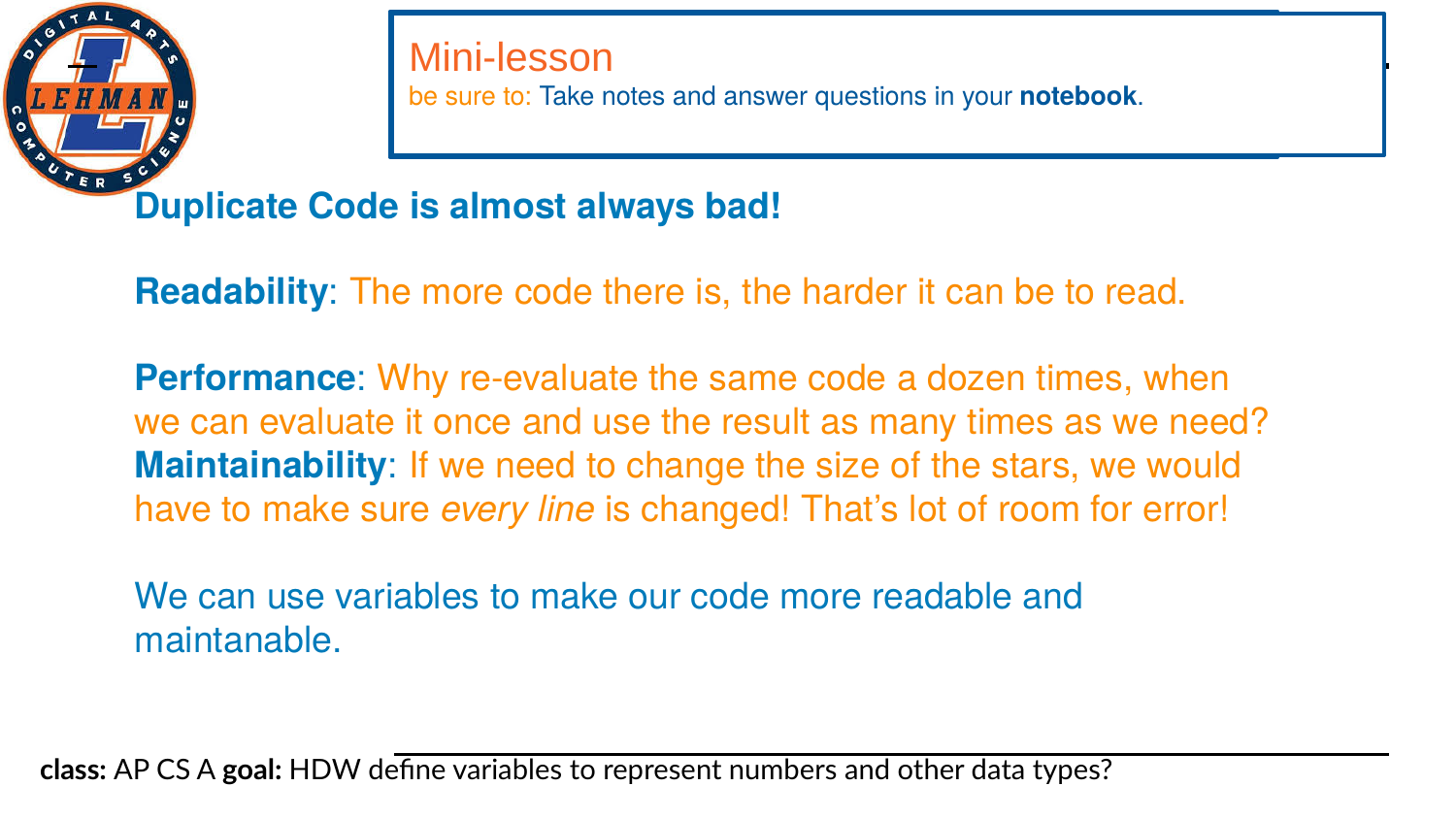

Mini-lesson
be sure to: Take notes and answer questions in your notebook.
Duplicate Code is almost always bad!
Readability: The more code there is, the harder it can be to read.
Performance: Why re-evaluate the same code a dozen times, when we can evaluate it once and use the result as many times as we need?
Maintainability: If we need to change the size of the stars, we would have to make sure every line is changed! That’s lot of room for error!

We can use variables to make our code more readable and maintanable.